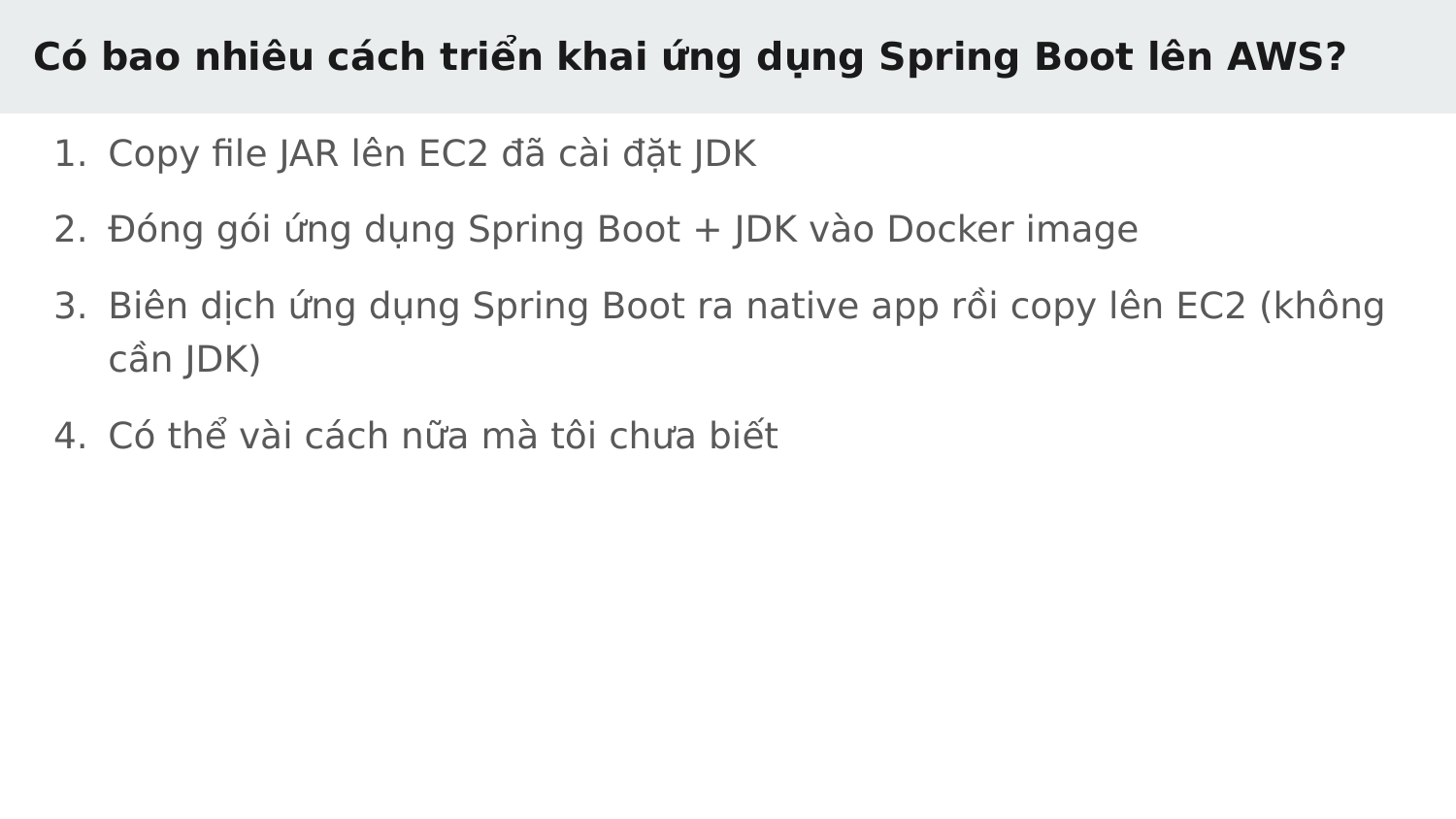

# Có bao nhiêu cách triển khai ứng dụng Spring Boot lên AWS?
Copy file JAR lên EC2 đã cài đặt JDK
Đóng gói ứng dụng Spring Boot + JDK vào Docker image
Biên dịch ứng dụng Spring Boot ra native app rồi copy lên EC2 (không cần JDK)
Có thể vài cách nữa mà tôi chưa biết